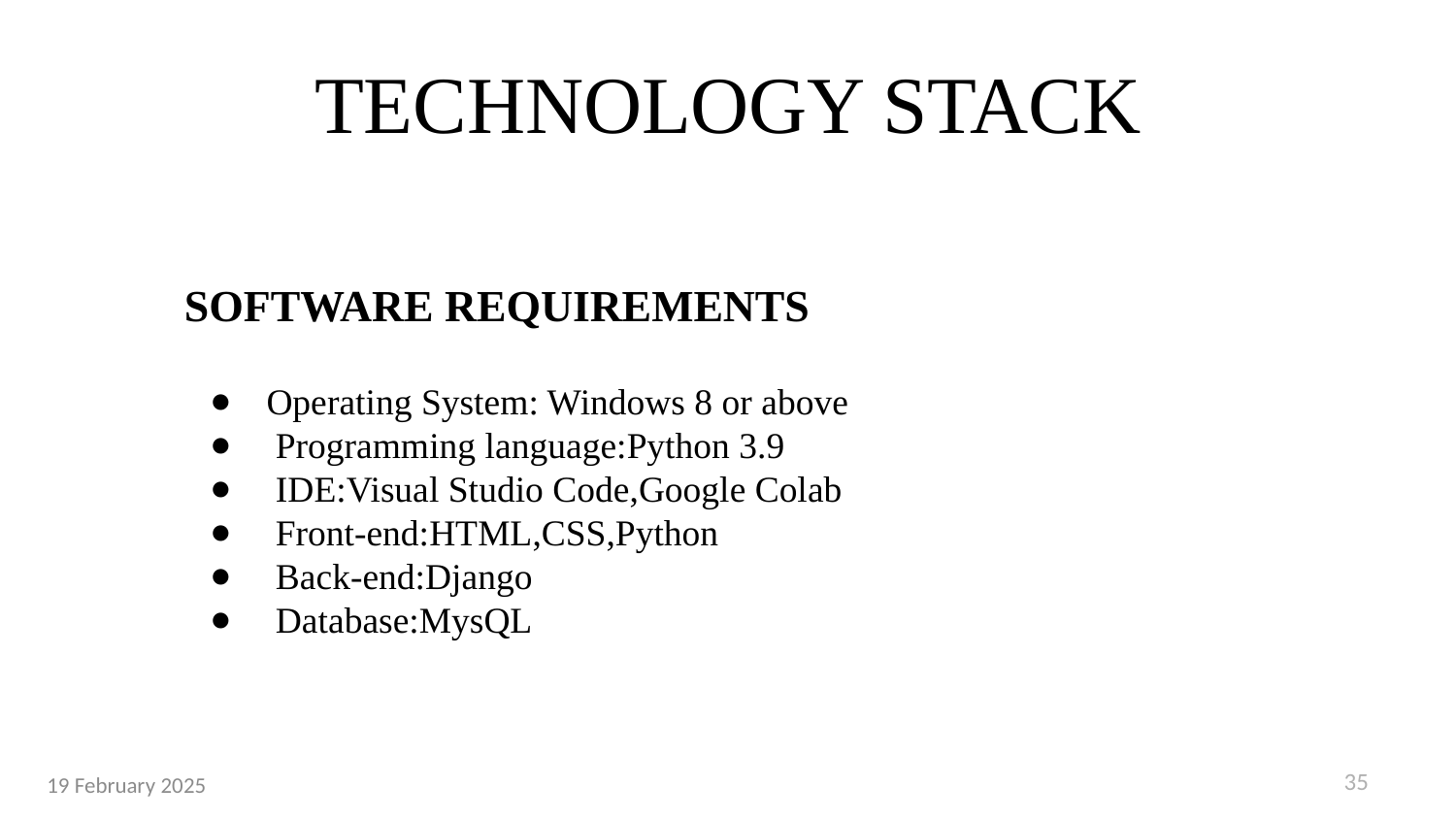

# TECHNOLOGY STACK
SOFTWARE REQUIREMENTS

 Operating System: Windows 8 or above
  Programming language:Python 3.9
  IDE:Visual Studio Code,Google Colab
  Front-end:HTML,CSS,Python
  Back-end:Django
  Database:MysQL
35

19 February 2025